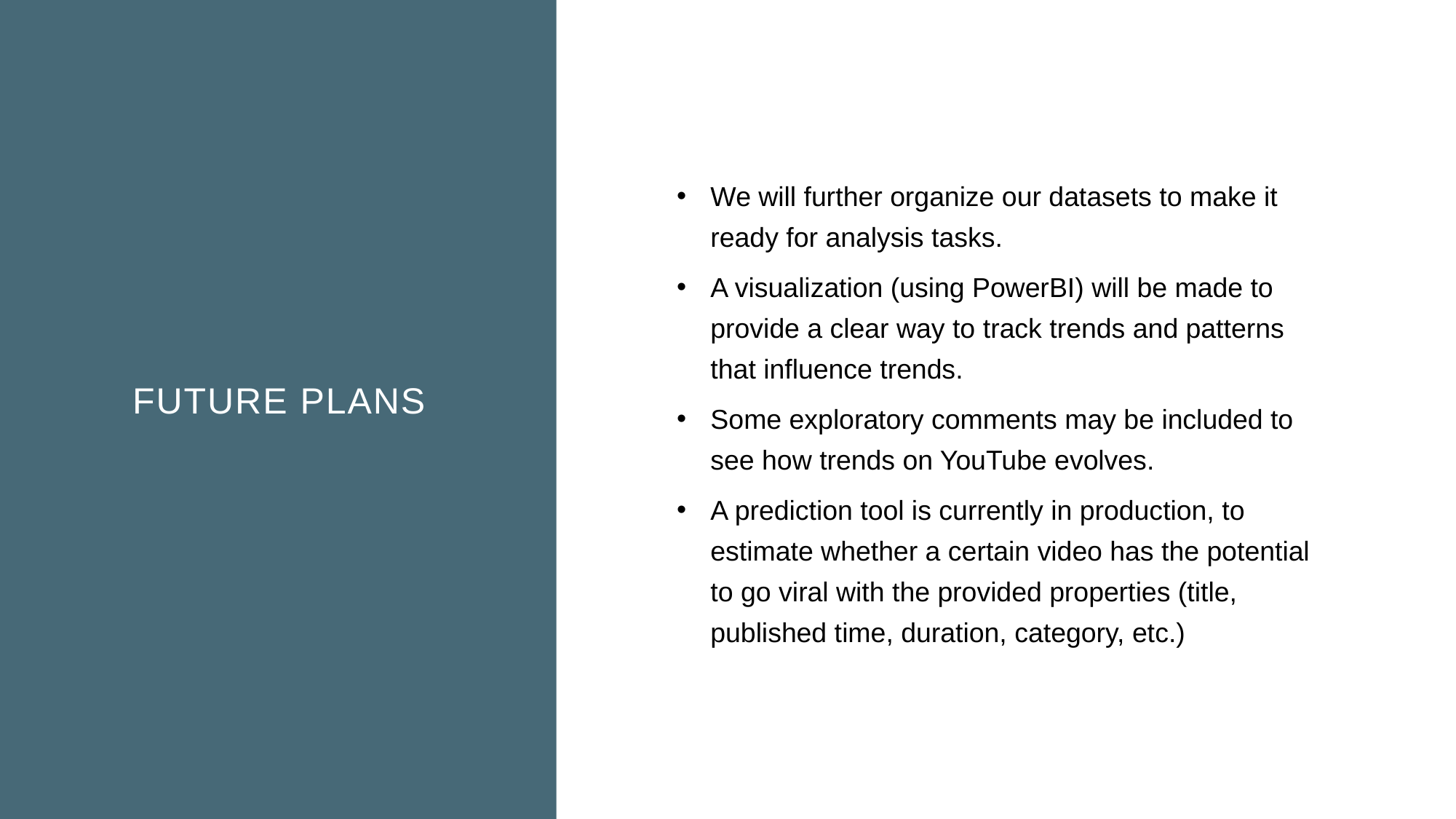

# Future plans
We will further organize our datasets to make it ready for analysis tasks.
A visualization (using PowerBI) will be made to provide a clear way to track trends and patterns that influence trends.
Some exploratory comments may be included to see how trends on YouTube evolves.
A prediction tool is currently in production, to estimate whether a certain video has the potential to go viral with the provided properties (title, published time, duration, category, etc.)